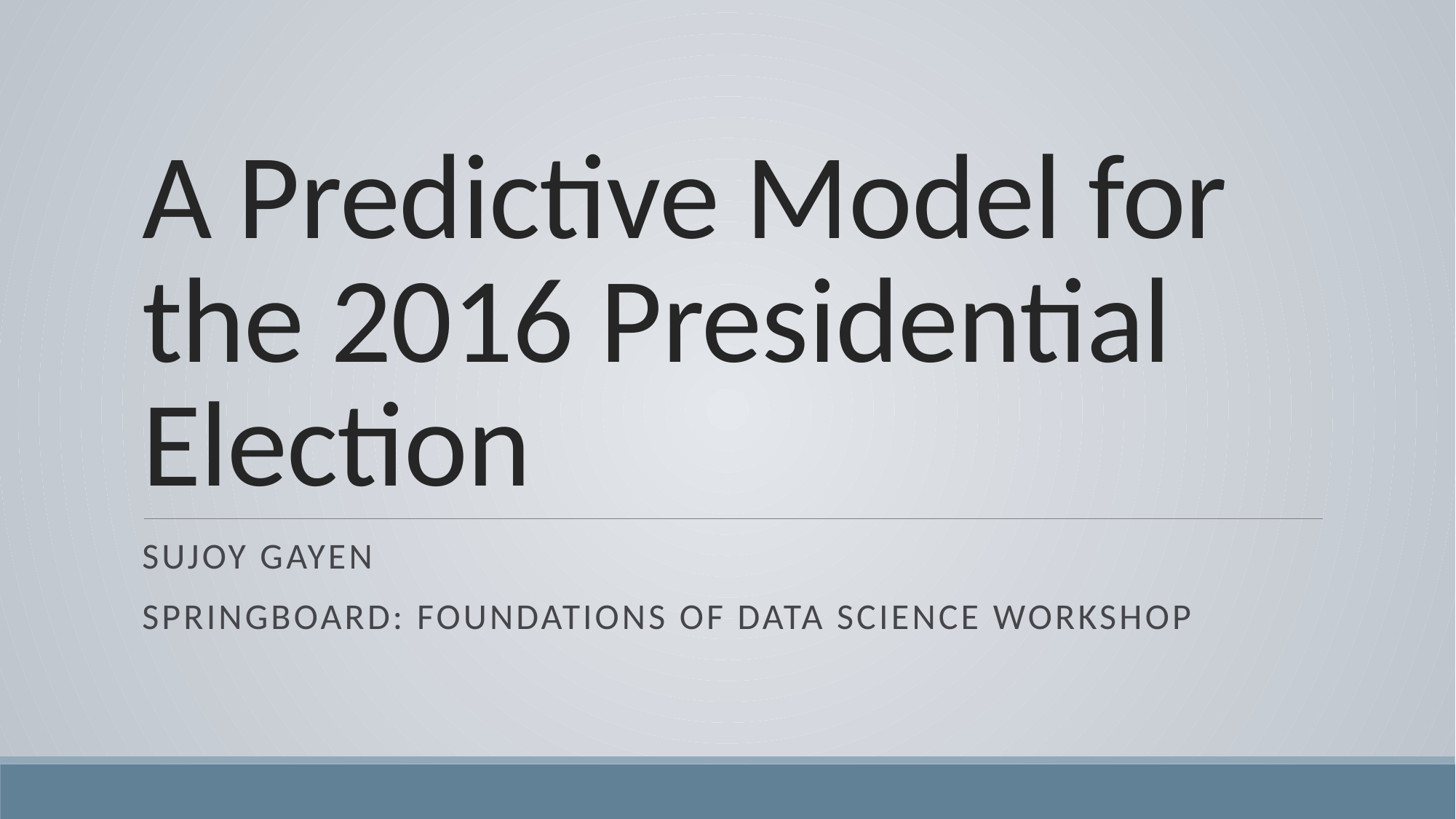

# A Predictive Model for the 2016 Presidential Election
Sujoy GAYEN
Springboard: Foundations of Data Science Workshop